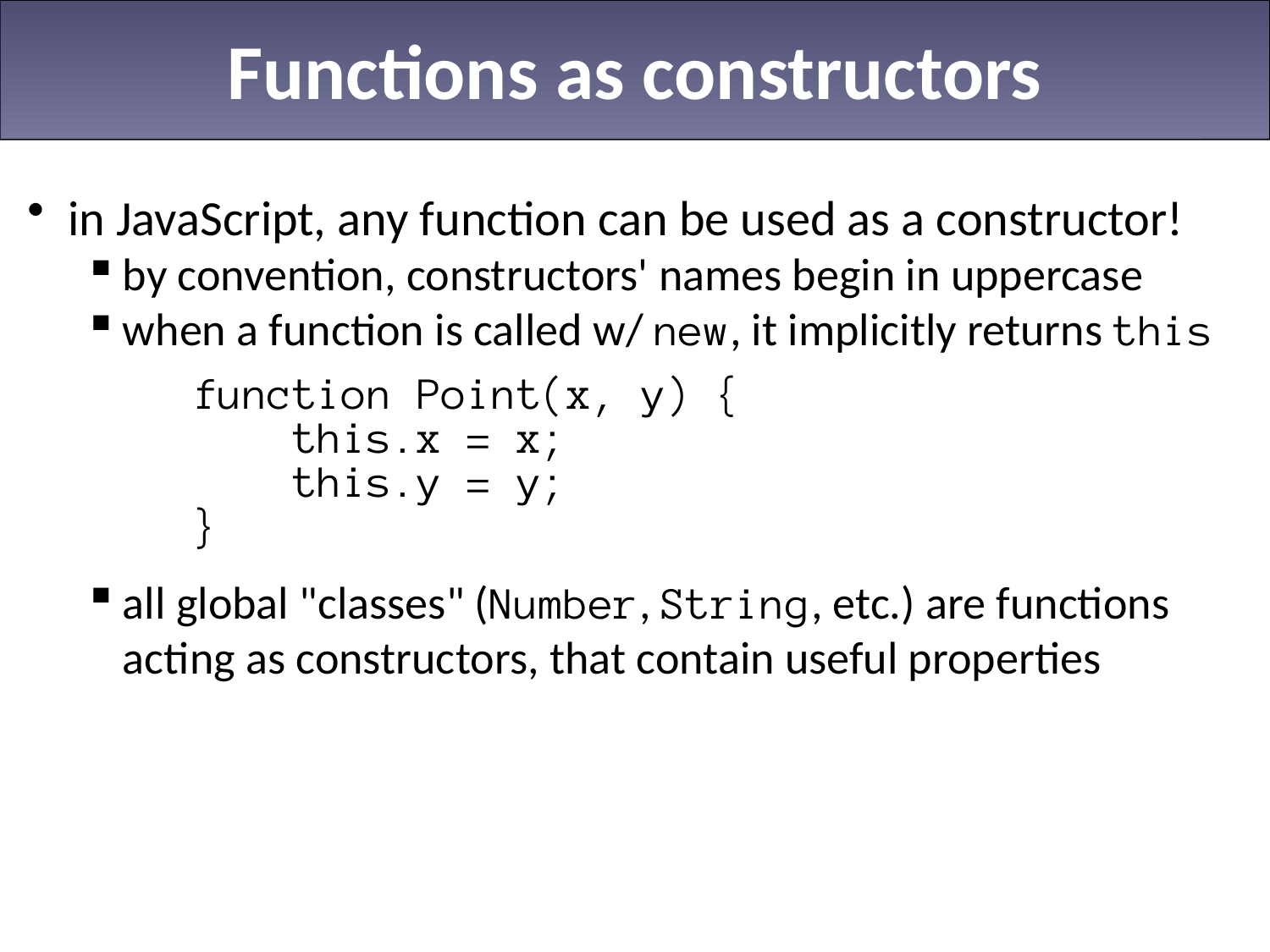

# Functions as constructors
in JavaScript, any function can be used as a constructor!
by convention, constructors' names begin in uppercase
when a function is called w/ new, it implicitly returns this

	function Point(x, y) {
	    this.x = x;
	    this.y = y;
	}

all global "classes" (Number, String, etc.) are functions acting as constructors, that contain useful properties
5